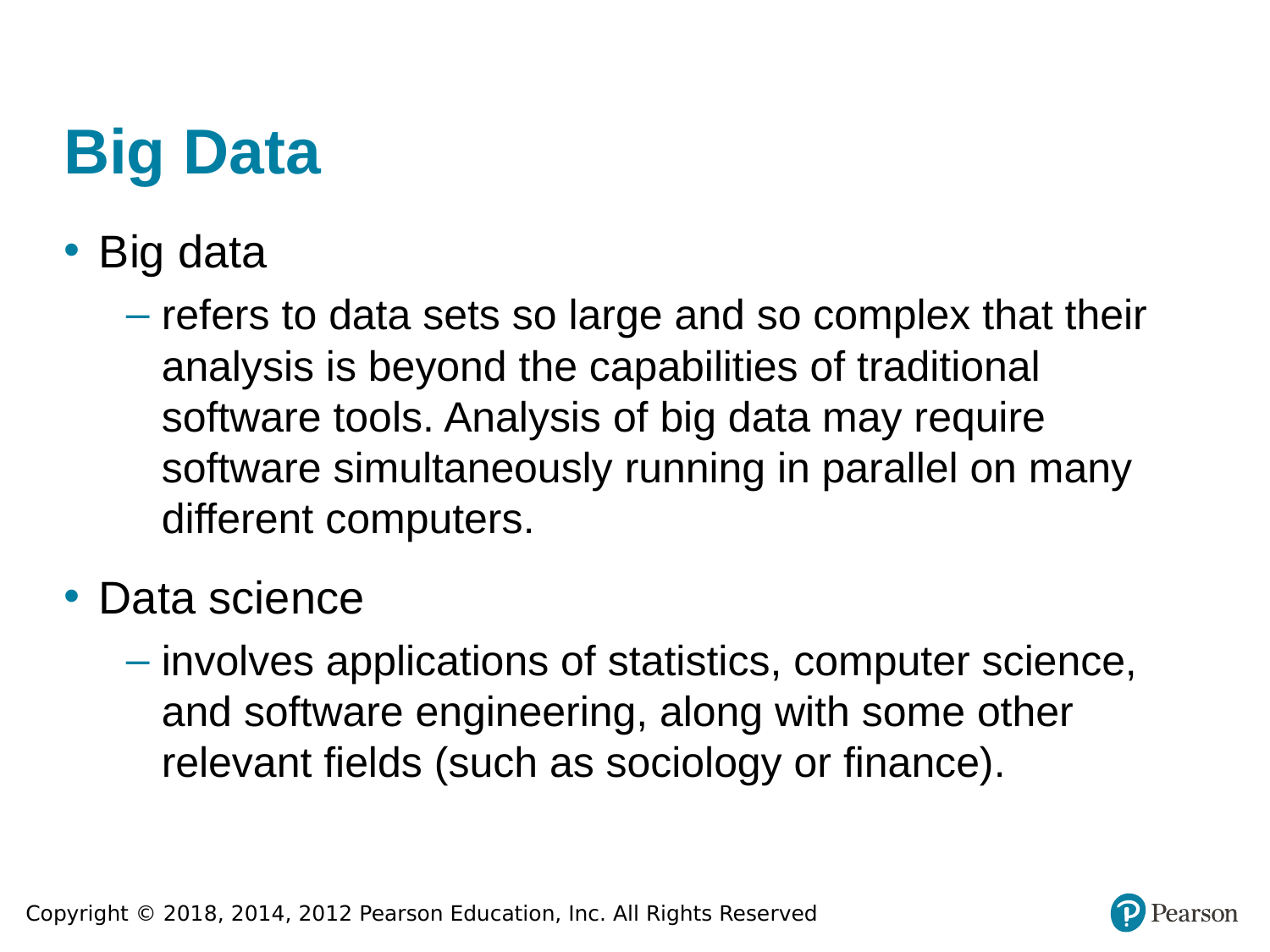

# Big Data
Big data
refers to data sets so large and so complex that their analysis is beyond the capabilities of traditional software tools. Analysis of big data may require software simultaneously running in parallel on many different computers.
Data science
involves applications of statistics, computer science, and software engineering, along with some other relevant fields (such as sociology or finance).